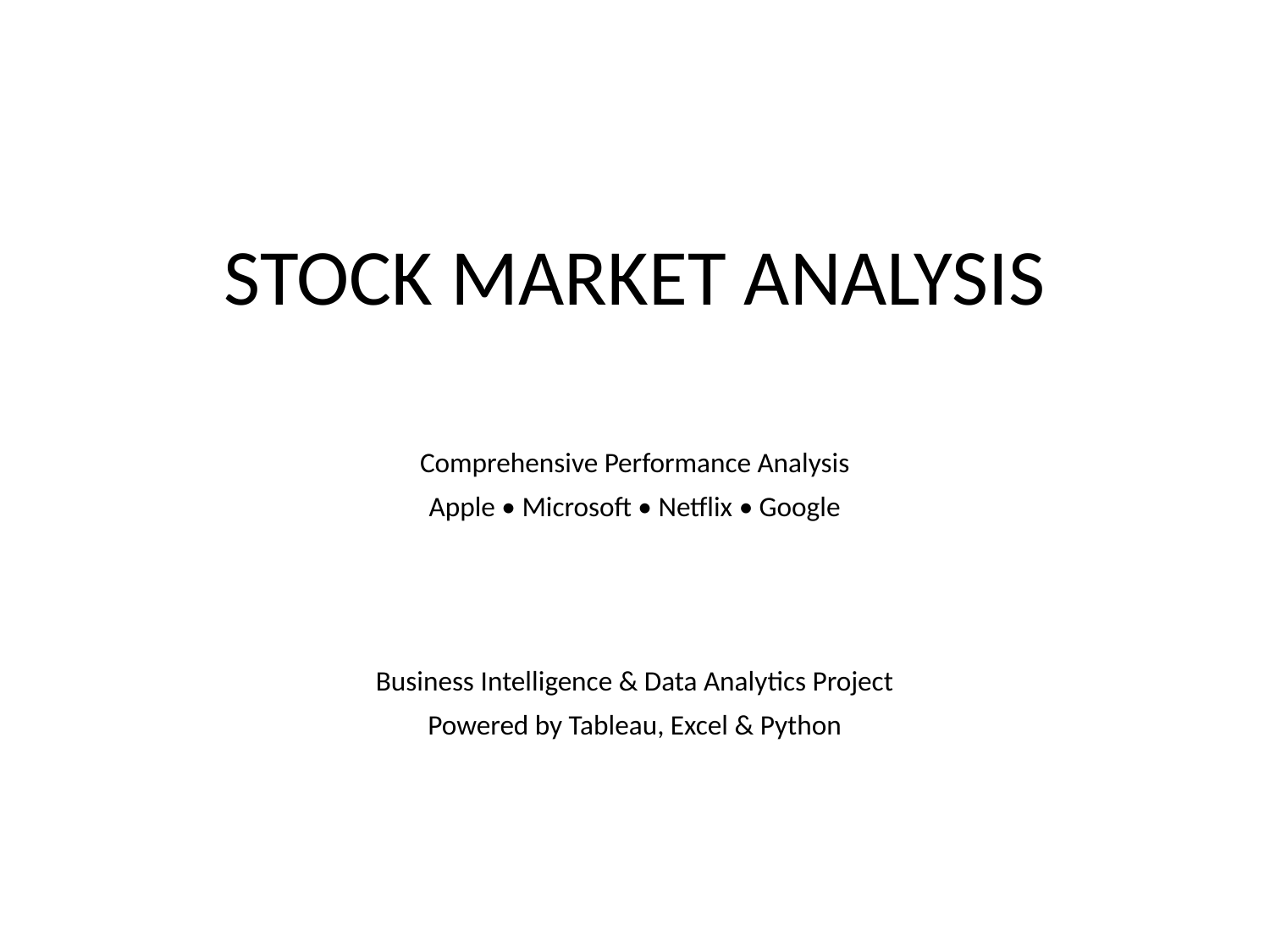

# STOCK MARKET ANALYSIS

Comprehensive Performance Analysis
Apple • Microsoft • Netflix • Google

Business Intelligence & Data Analytics Project
Powered by Tableau, Excel & Python